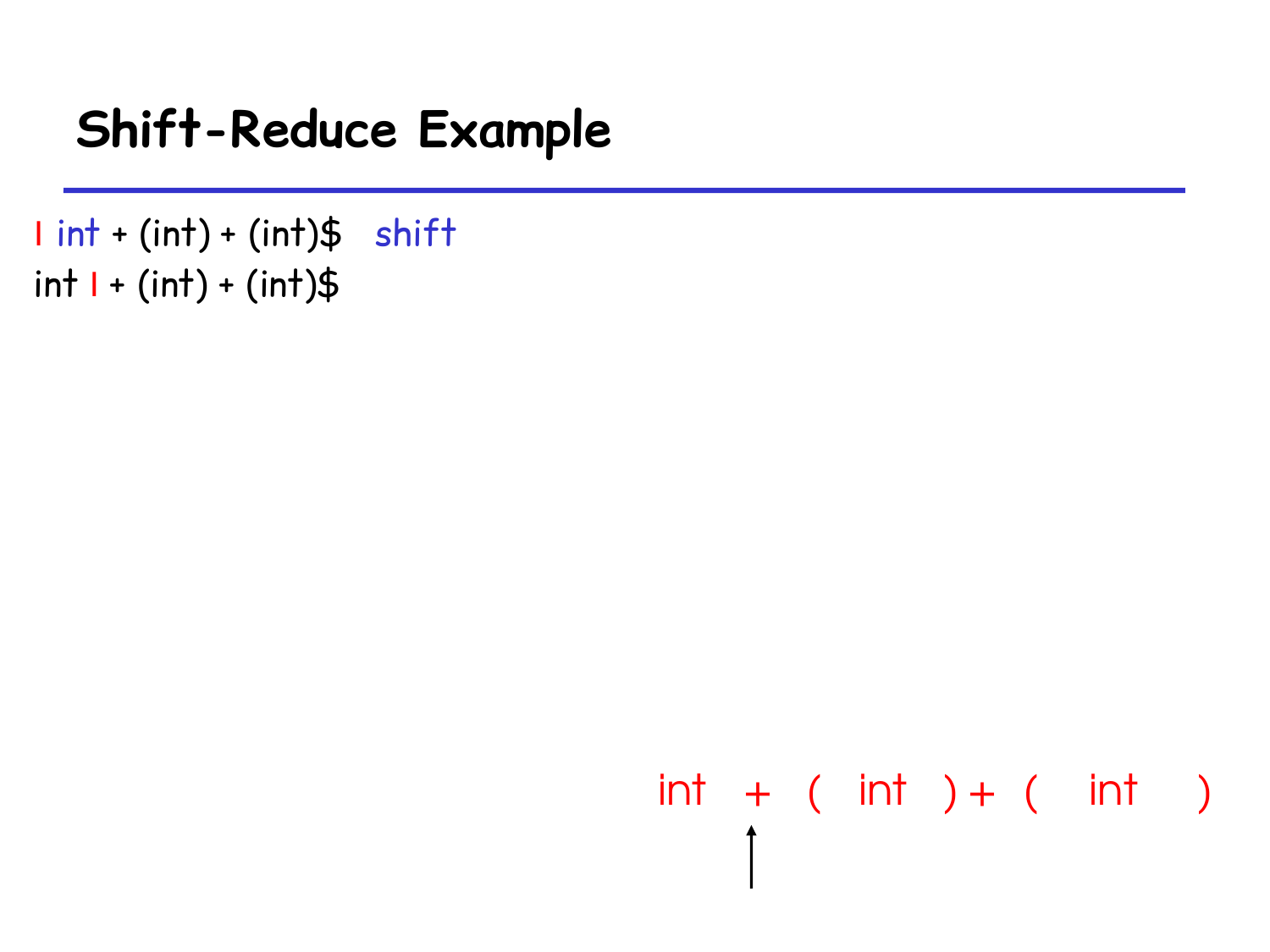

# Shift-Reduce Example

I int + (int) + (int)$   shift
int I + (int) + (int)$

int
+
(
int
)
+
(
int
)

57